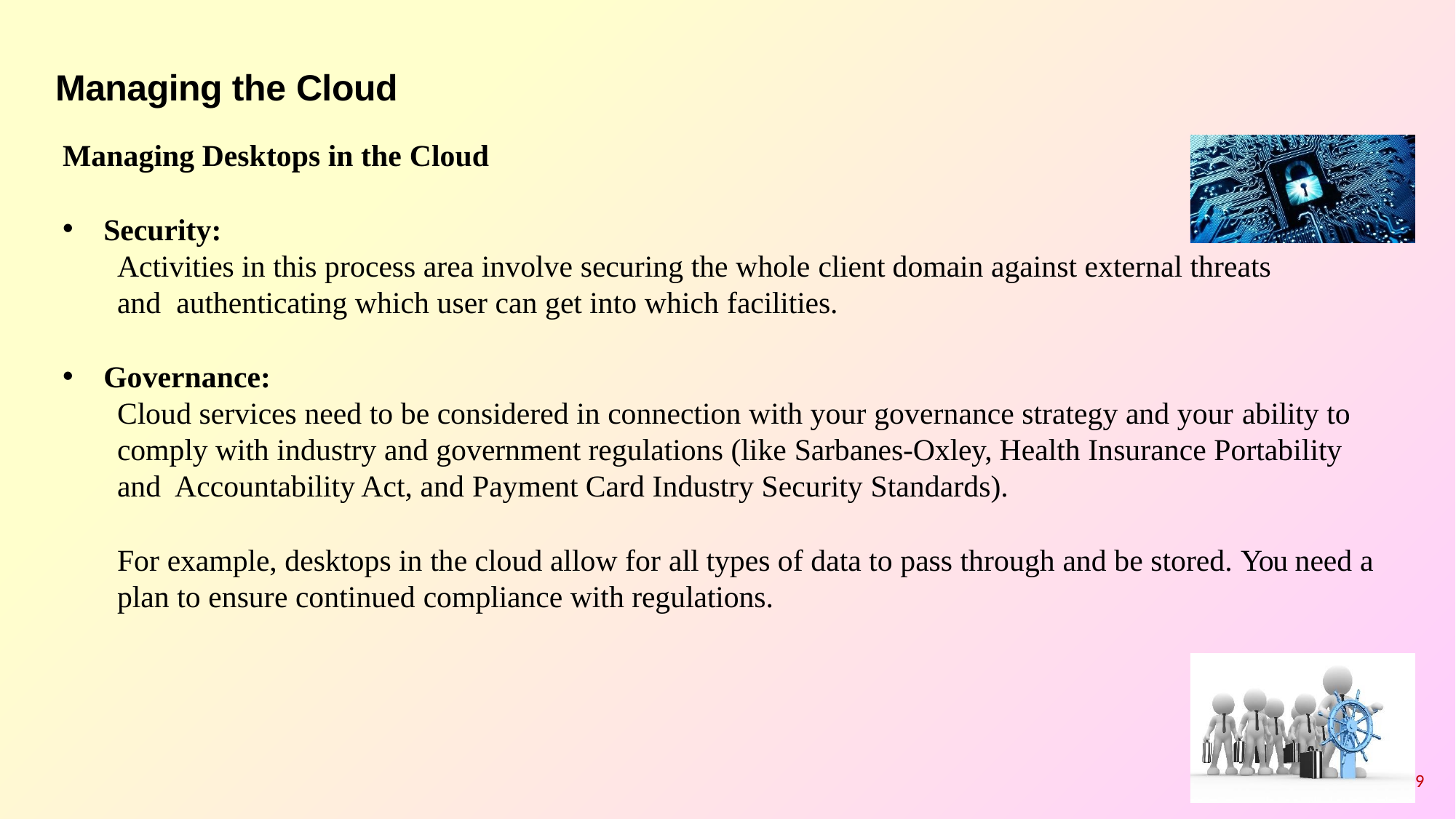

# Managing the Cloud
Managing Desktops in the Cloud

Security:
Activities in this process area involve securing the whole client domain against external threats and  authenticating which user can get into which facilities.

Governance:
Cloud services need to be considered in connection with your governance strategy and your ability to  comply with industry and government regulations (like Sarbanes-Oxley, Health Insurance Portability and  Accountability Act, and Payment Card Industry Security Standards).

For example, desktops in the cloud allow for all types of data to pass through and be stored. You need a
plan to ensure continued compliance with regulations.

9